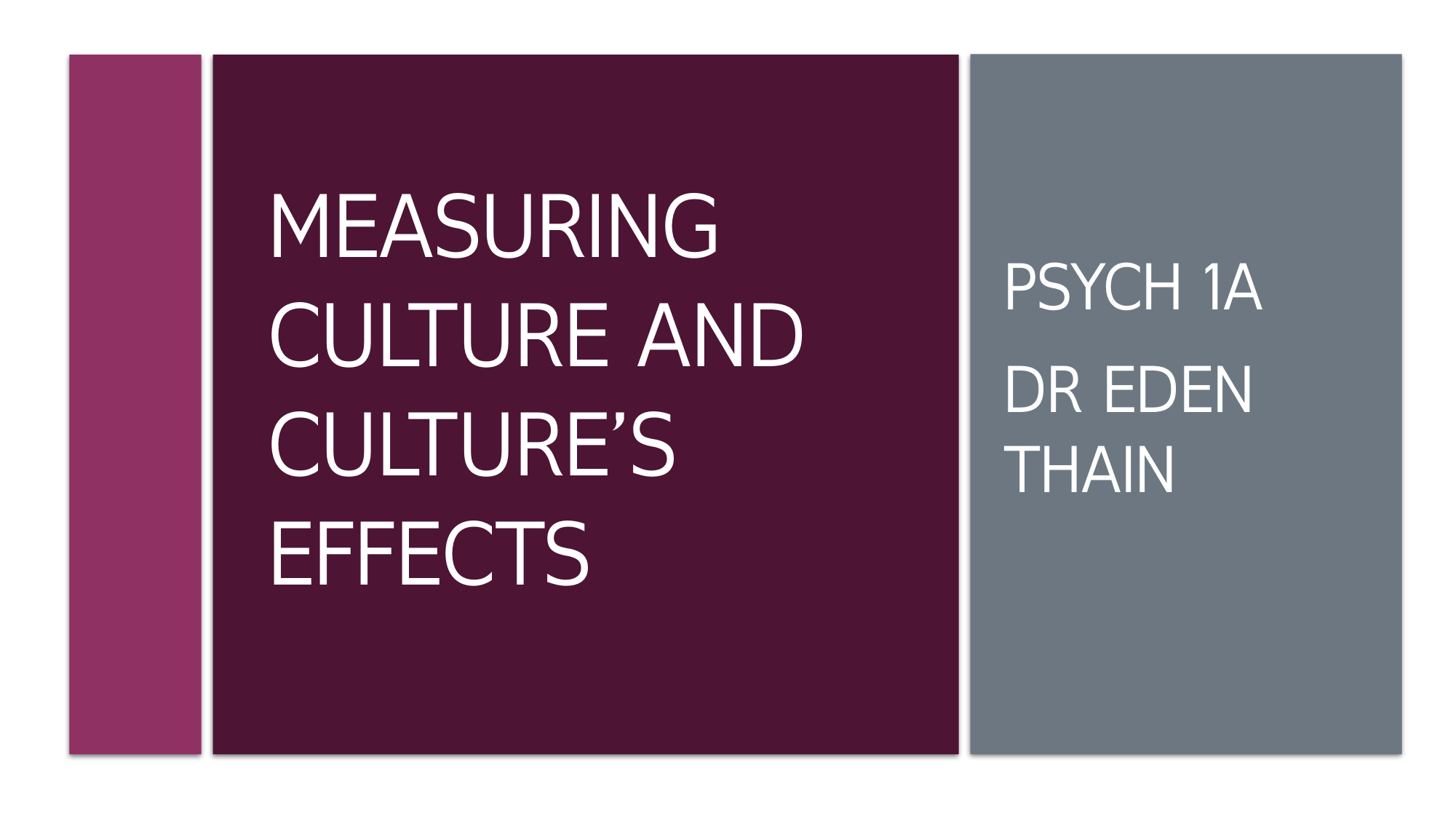

Psych 1a
Dr Eden Thain
# Measuring culture and culture’s effects